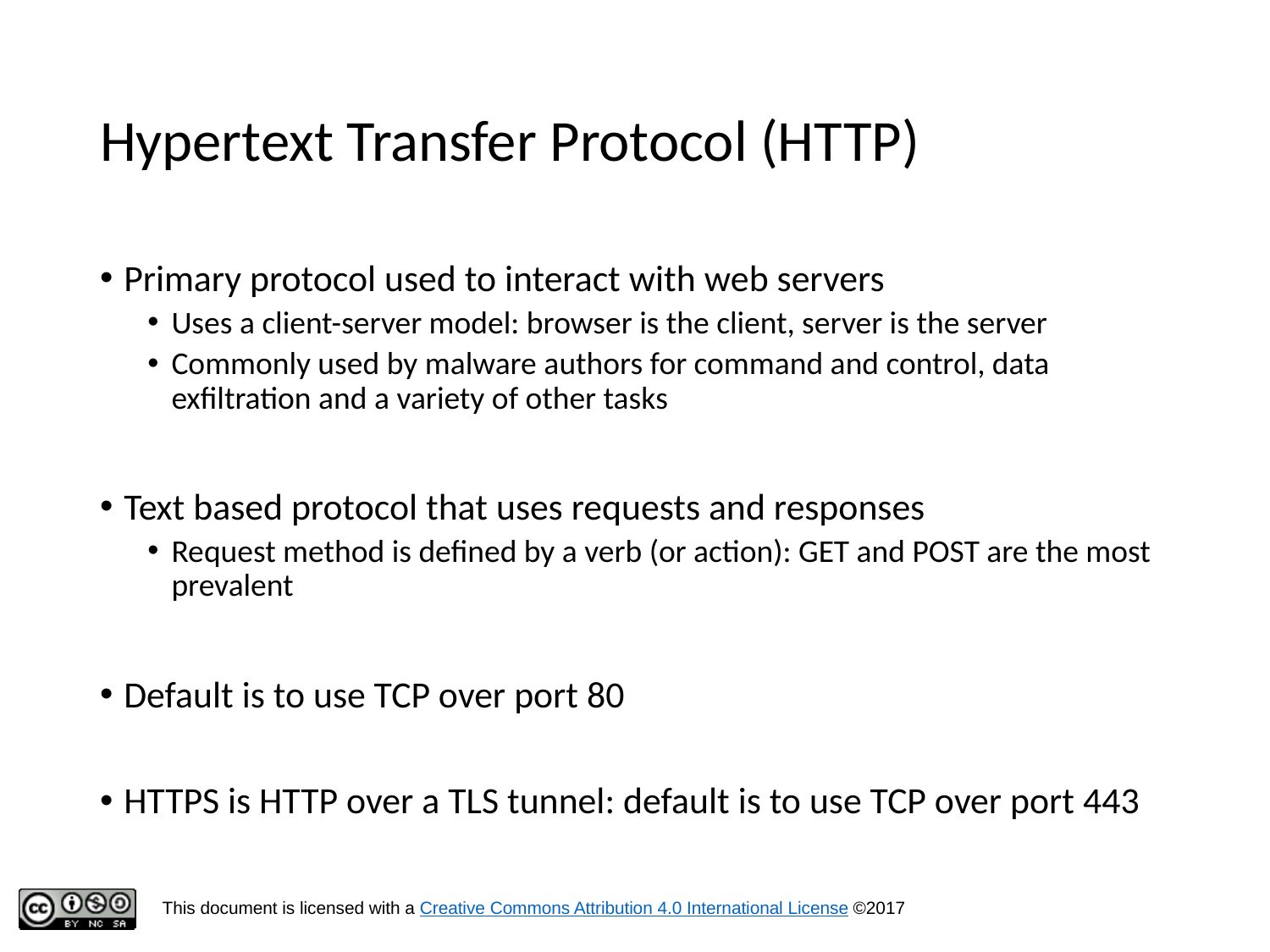

# Hypertext Transfer Protocol (HTTP)
Primary protocol used to interact with web servers
Uses a client-server model: browser is the client, server is the server
Commonly used by malware authors for command and control, data exfiltration and a variety of other tasks

Text based protocol that uses requests and responses
Request method is defined by a verb (or action): GET and POST are the most prevalent

Default is to use TCP over port 80

HTTPS is HTTP over a TLS tunnel: default is to use TCP over port 443